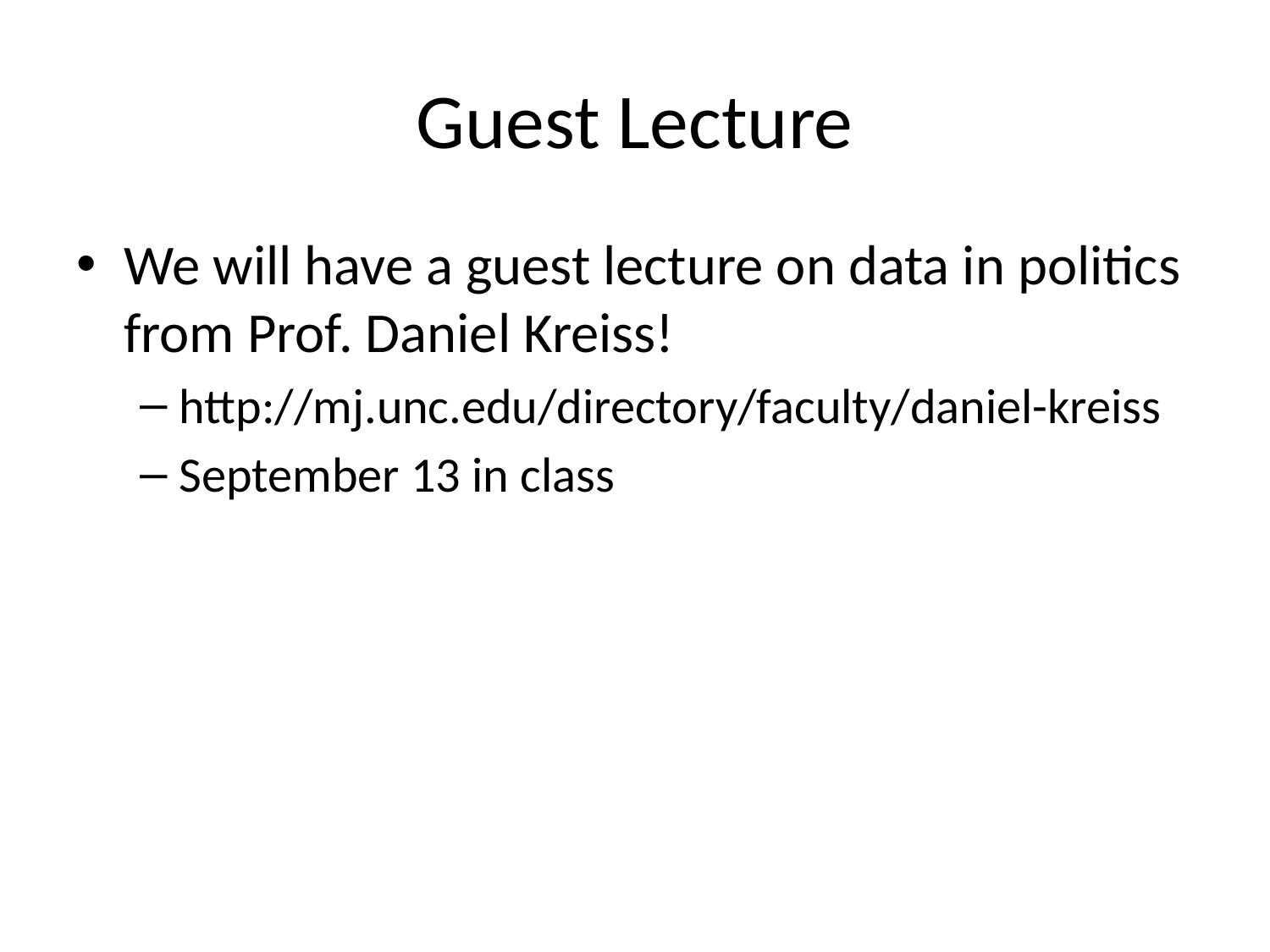

# Guest Lecture
We will have a guest lecture on data in politics from Prof. Daniel Kreiss!
http://mj.unc.edu/directory/faculty/daniel-kreiss
September 13 in class